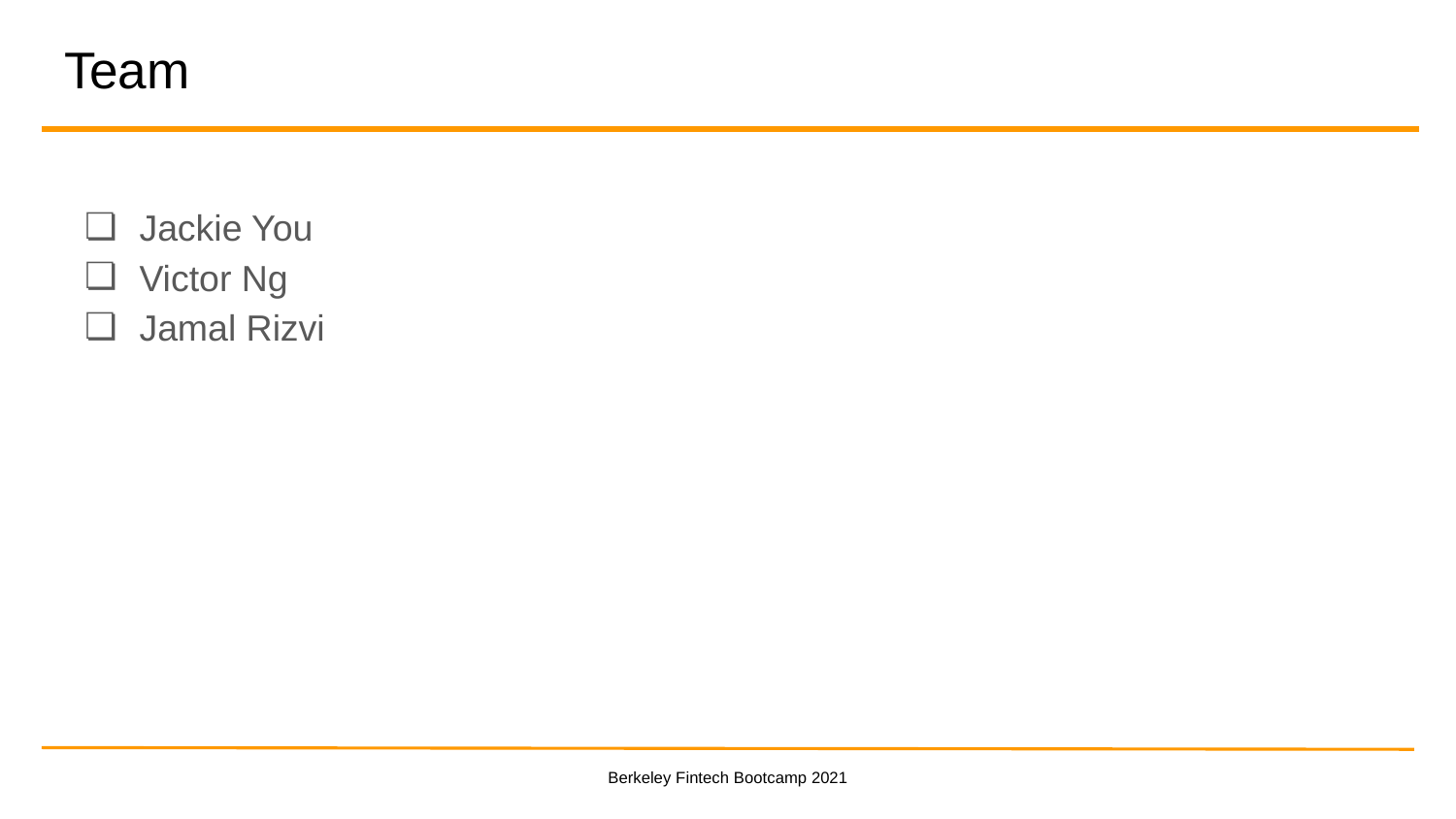

# Team
Jackie You
Victor Ng
Jamal Rizvi